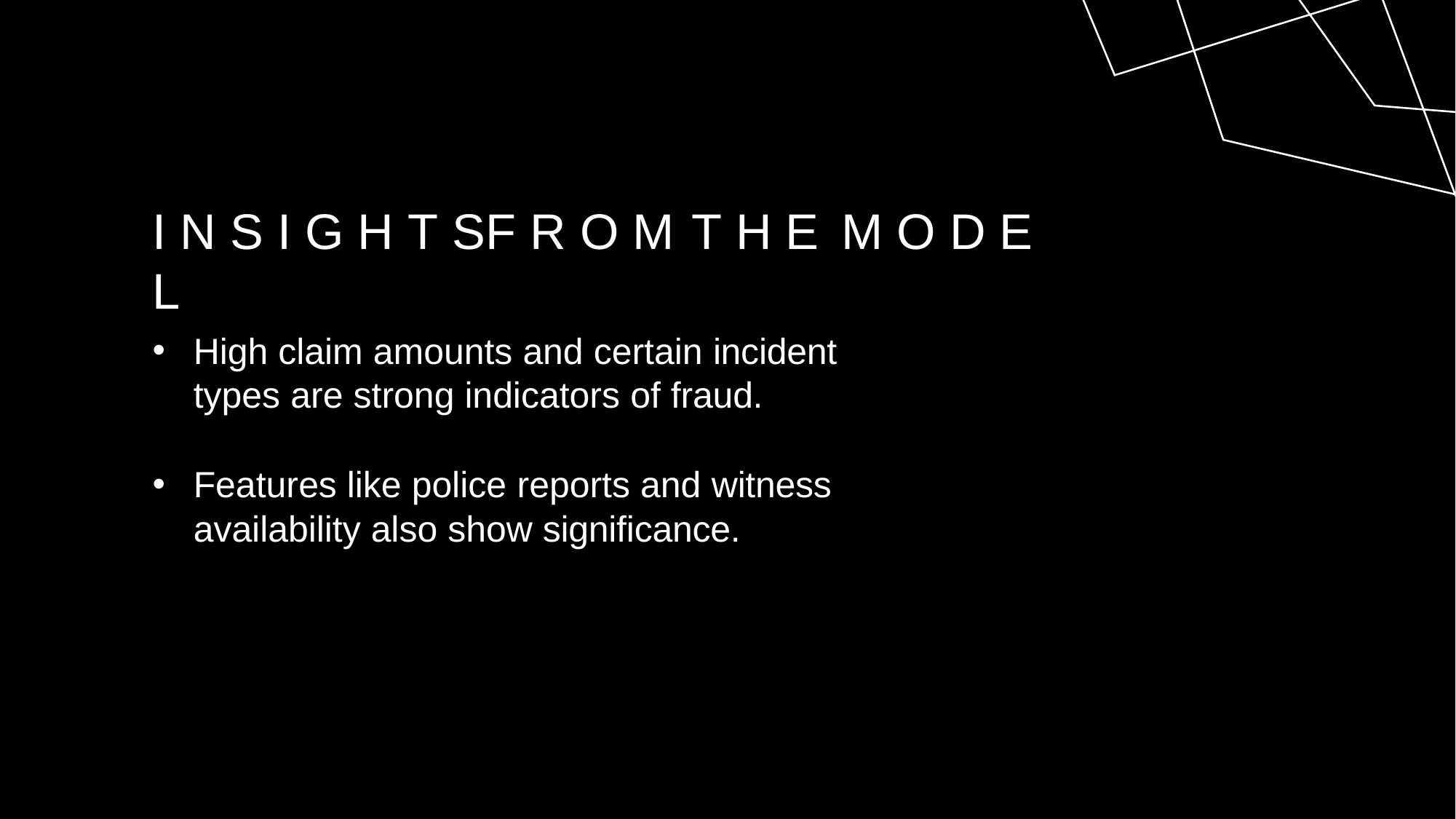

# I N S I G H T S	F R O M	T H E	M O D E L
High claim amounts and certain incident types are strong indicators of fraud.

Features like police reports and witness availability also show significance.